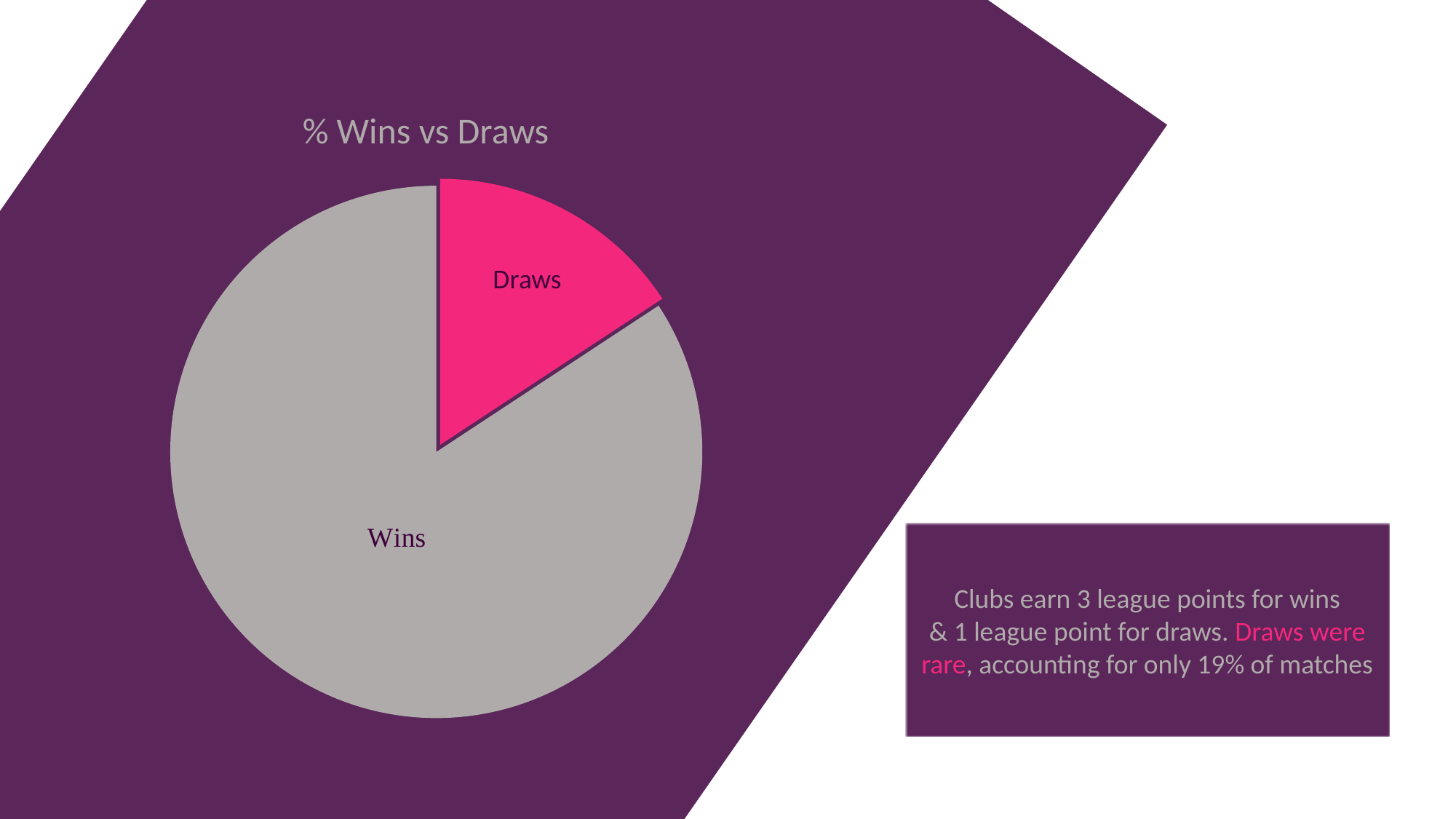

% Wins vs Draws

### Chart

| Category | Number of matches |
|---|---|
| Draws | 71.0 |
| Wins | 380.0 |
Clubs earn 3 league points for wins
& 1 league point for draws. Draws were rare, accounting for only 19% of matches